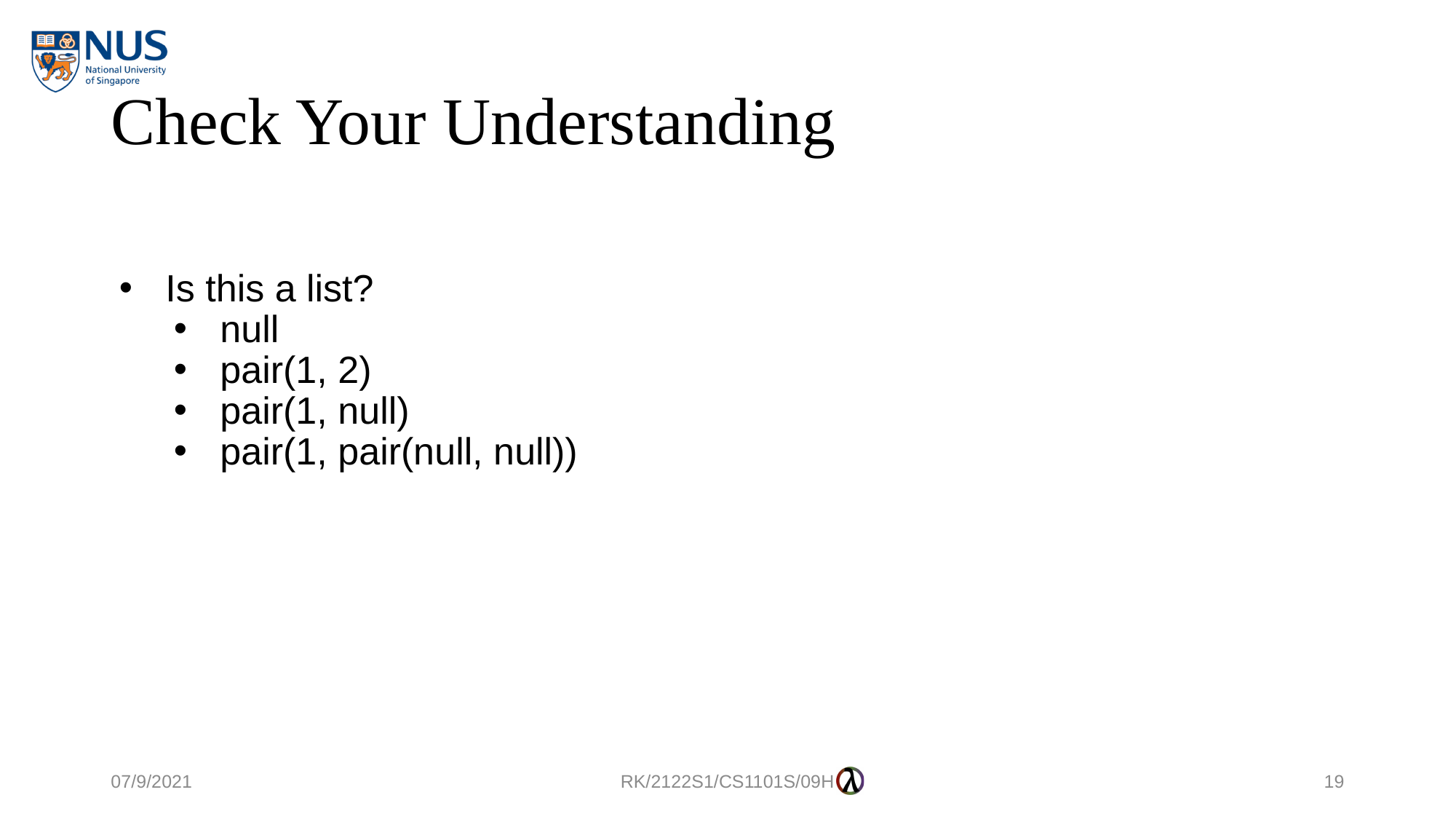

# Check Your Understanding

Is this a list?
null
pair(1, 2)
pair(1, null)
pair(1, pair(null, null))

07/9/2021
RK/2122S1/CS1101S/09H
19